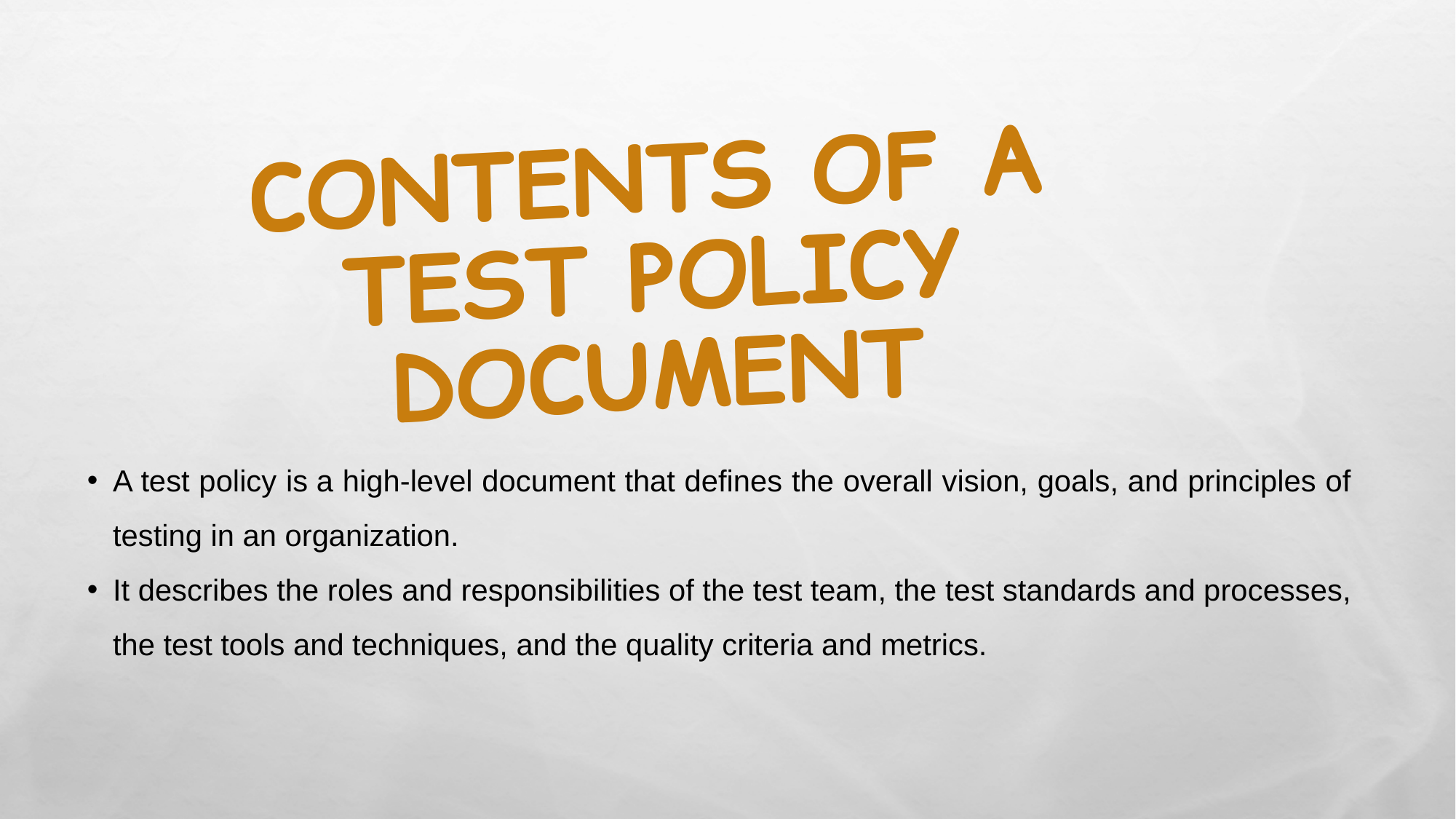

# CONTENTS OF A TEST POLICY DOCUMENT
A test policy is a high-level document that defines the overall vision, goals, and principles of testing in an organization.
It describes the roles and responsibilities of the test team, the test standards and processes, the test tools and techniques, and the quality criteria and metrics.